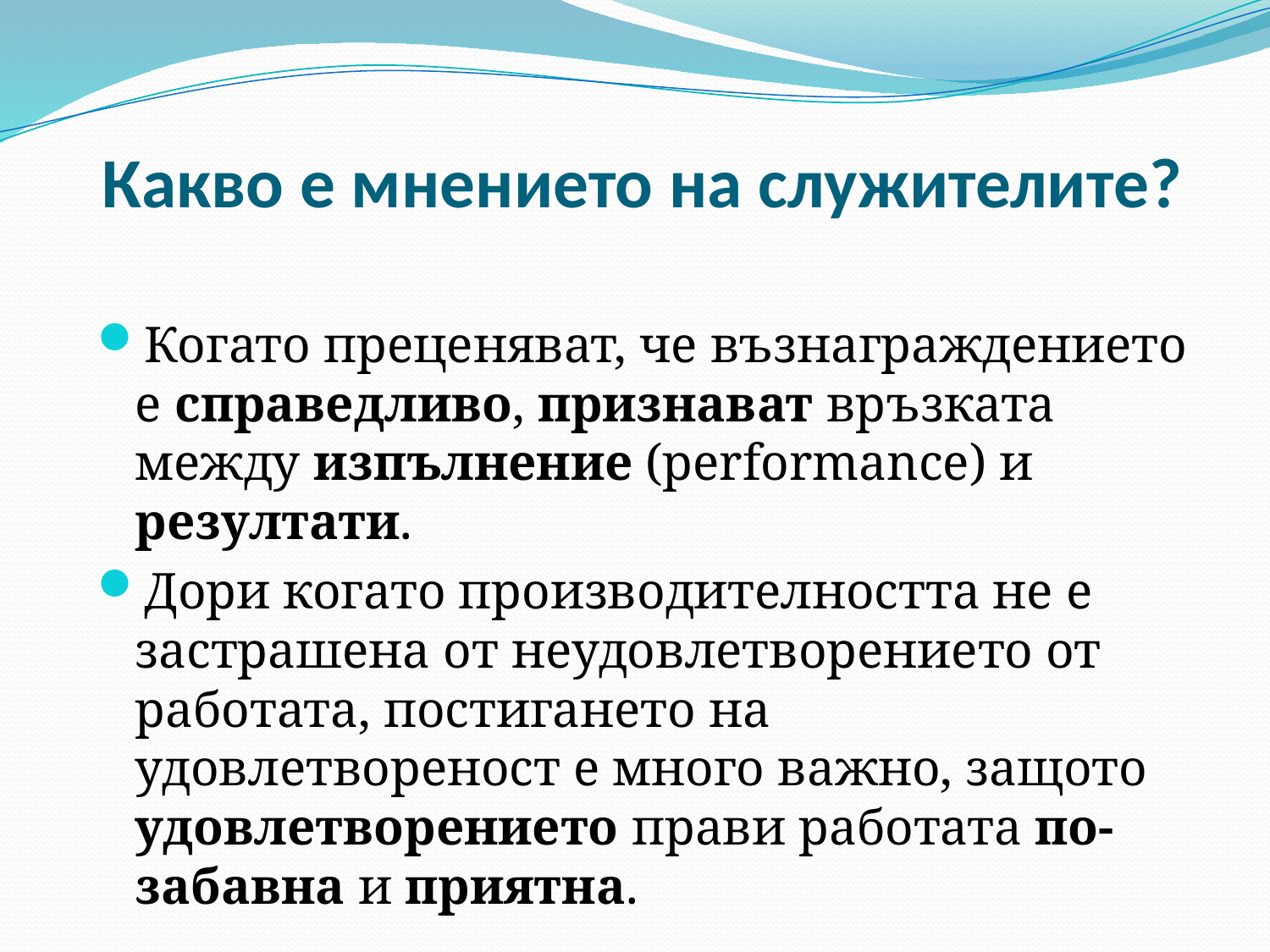

# Какво е мнението на служителите?
Когато преценяват, че възнаграждението е справедливо, признават връзката между изпълнение (performance) и резултати.
Дори когато производителността не е застрашена от неудовлетворението от работата, постигането на удовлетвореност е много важно, защото удовлетворението прави работата по-забавна и приятна.